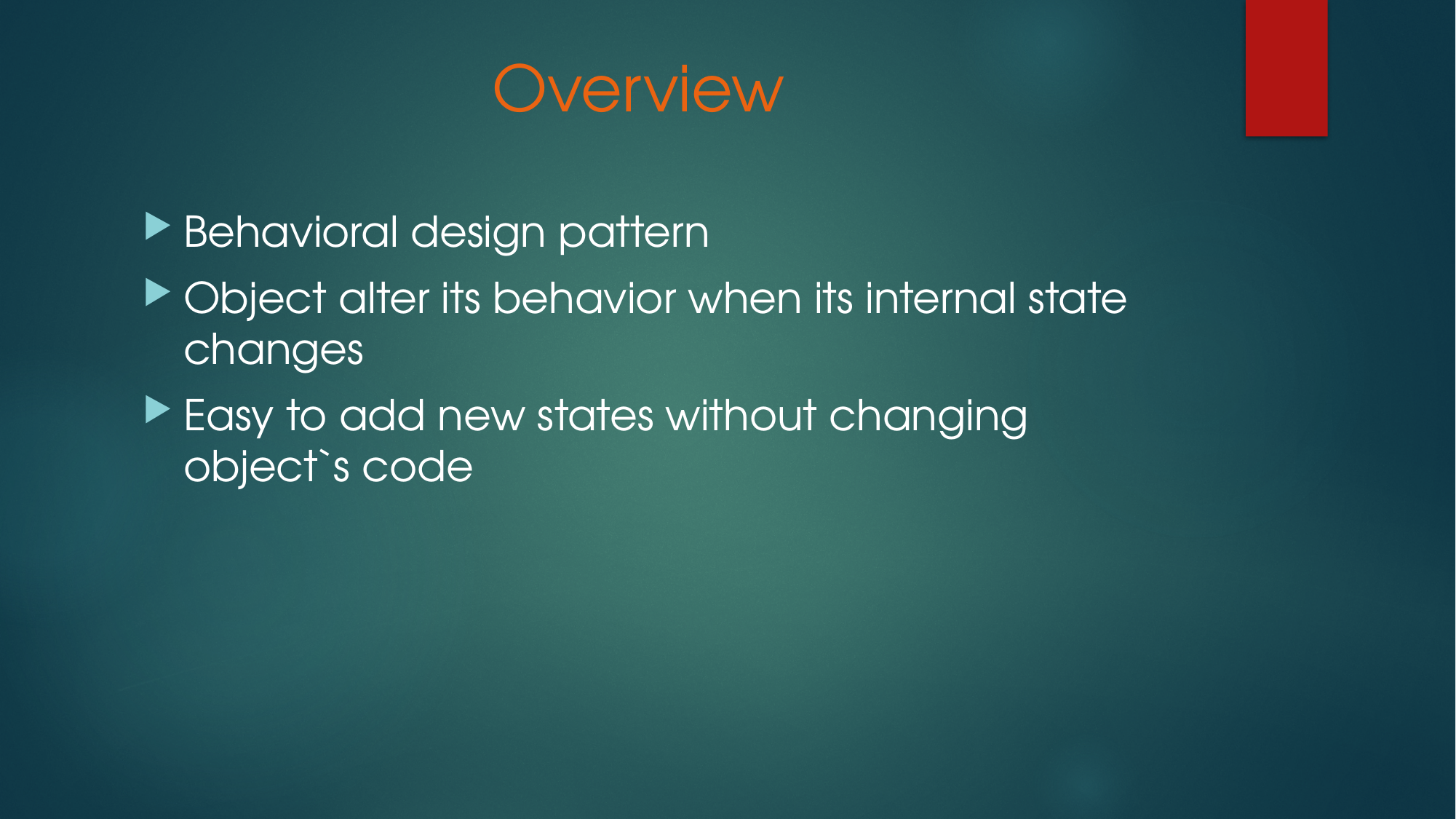

# Overview
Behavioral design pattern
Object alter its behavior when its internal state changes
Easy to add new states without changing object`s code